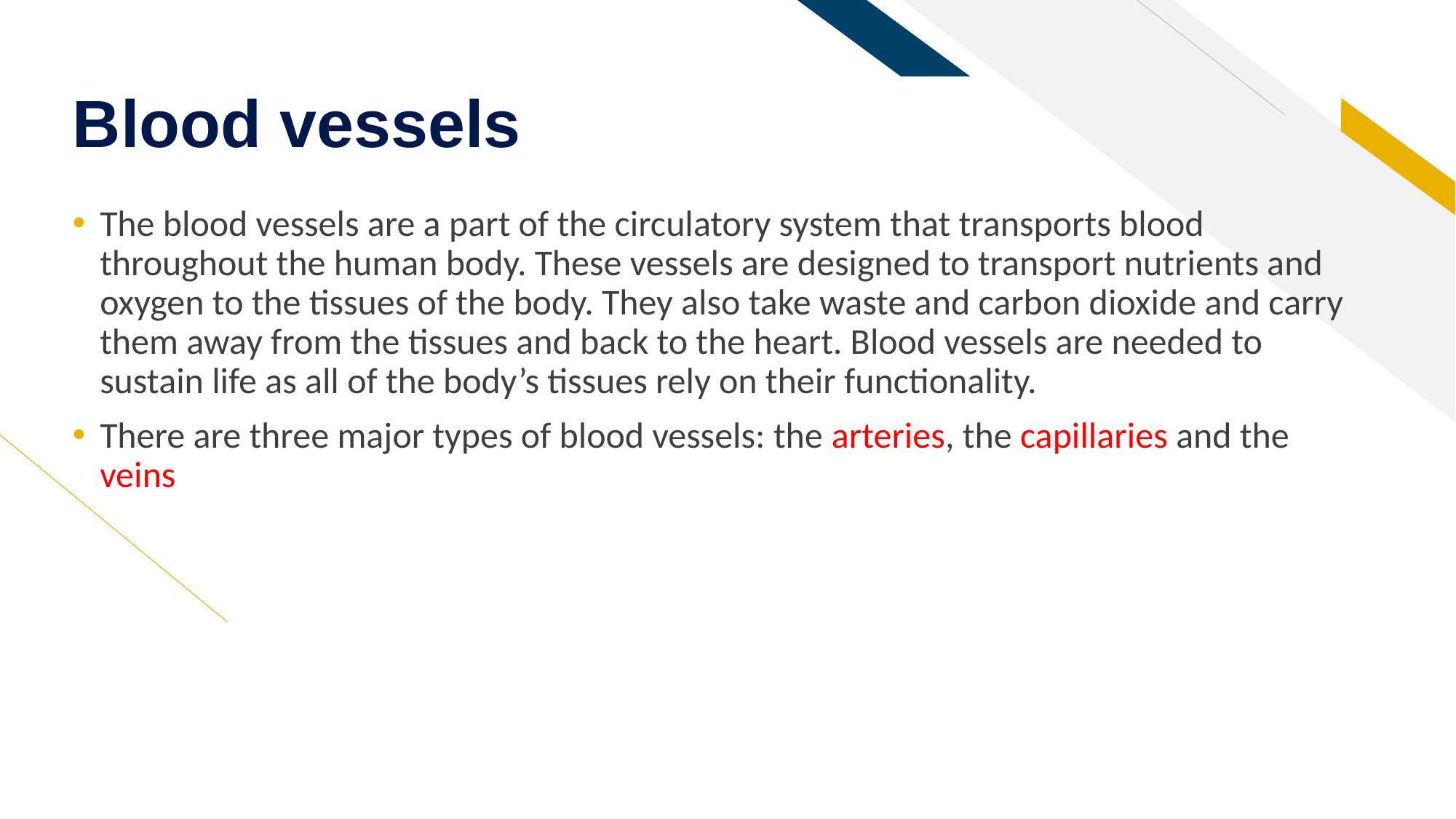

# Blood vessels
The blood vessels are a part of the circulatory system that transports blood throughout the human body. These vessels are designed to transport nutrients and oxygen to the tissues of the body. They also take waste and carbon dioxide and carry them away from the tissues and back to the heart. Blood vessels are needed to sustain life as all of the body’s tissues rely on their functionality.
There are three major types of blood vessels: the arteries, the capillaries and the veins